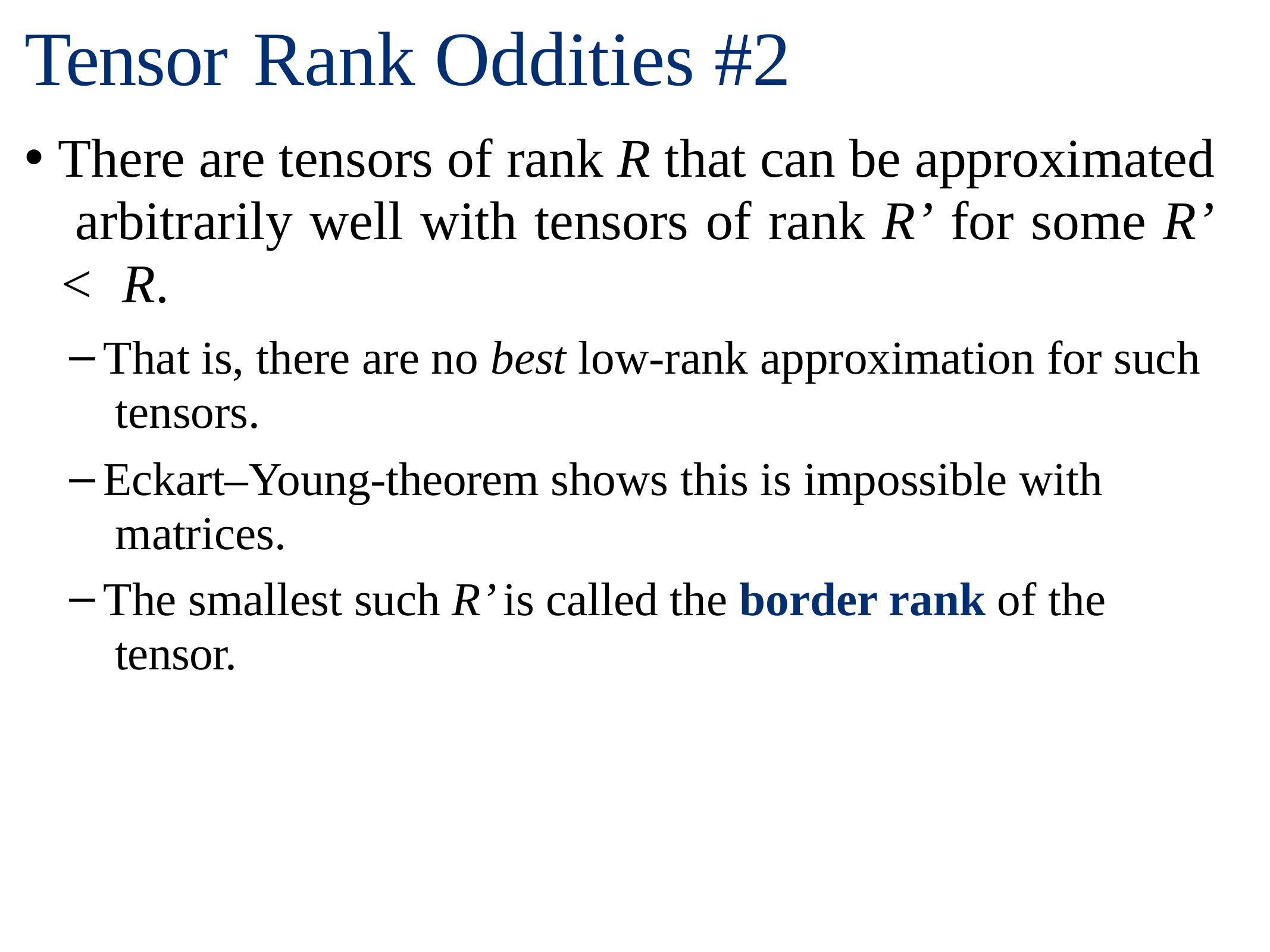

# Tensor	Rank	Oddities #2
There are tensors of rank R that can be approximated  arbitrarily well with tensors of rank R’ for some R’ <  R.
That is, there are no best low-rank approximation for such  tensors.
Eckart–Young-theorem shows this is impossible with  matrices.
The smallest such R’ is called the border rank of the  tensor.